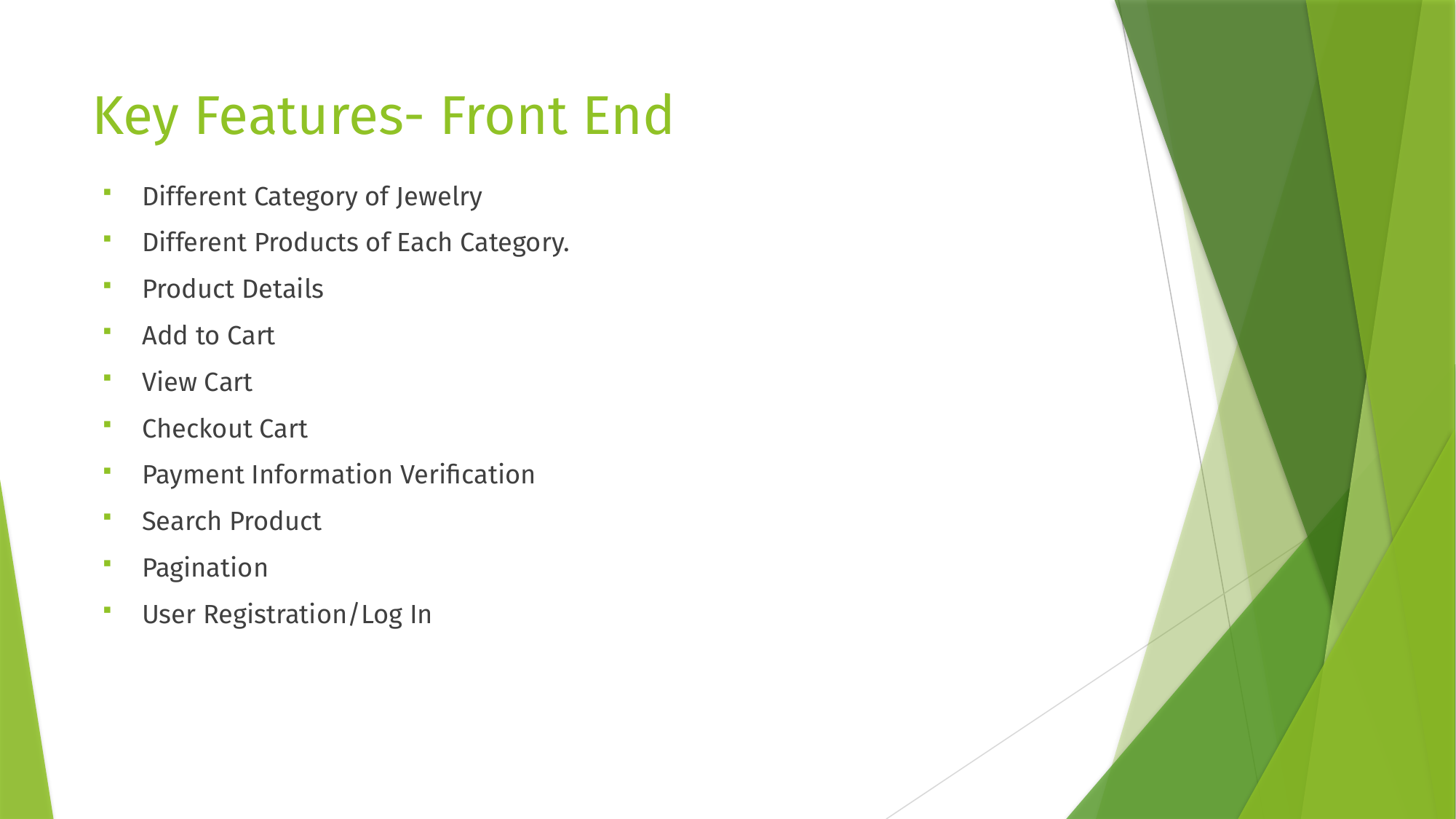

# Key Features- Front End
Different Category of Jewelry
Different Products of Each Category.
Product Details
Add to Cart
View Cart
Checkout Cart
Payment Information Verification
Search Product
Pagination
User Registration/Log In